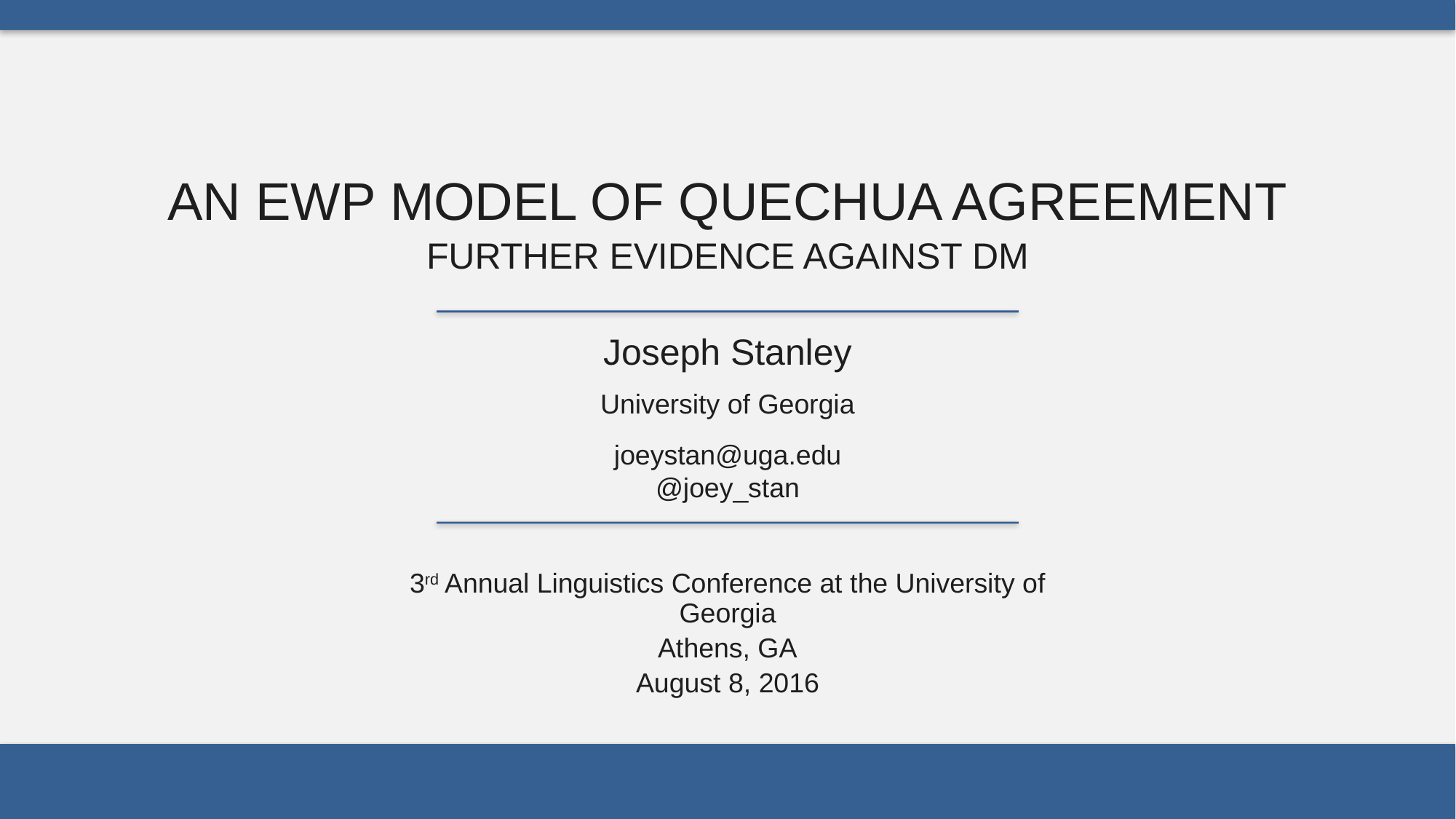

An EWP model of Quechua agreement
Further evidence against DM
3rd Annual Linguistics Conference at the University of Georgia
Athens, GA
August 8, 2016